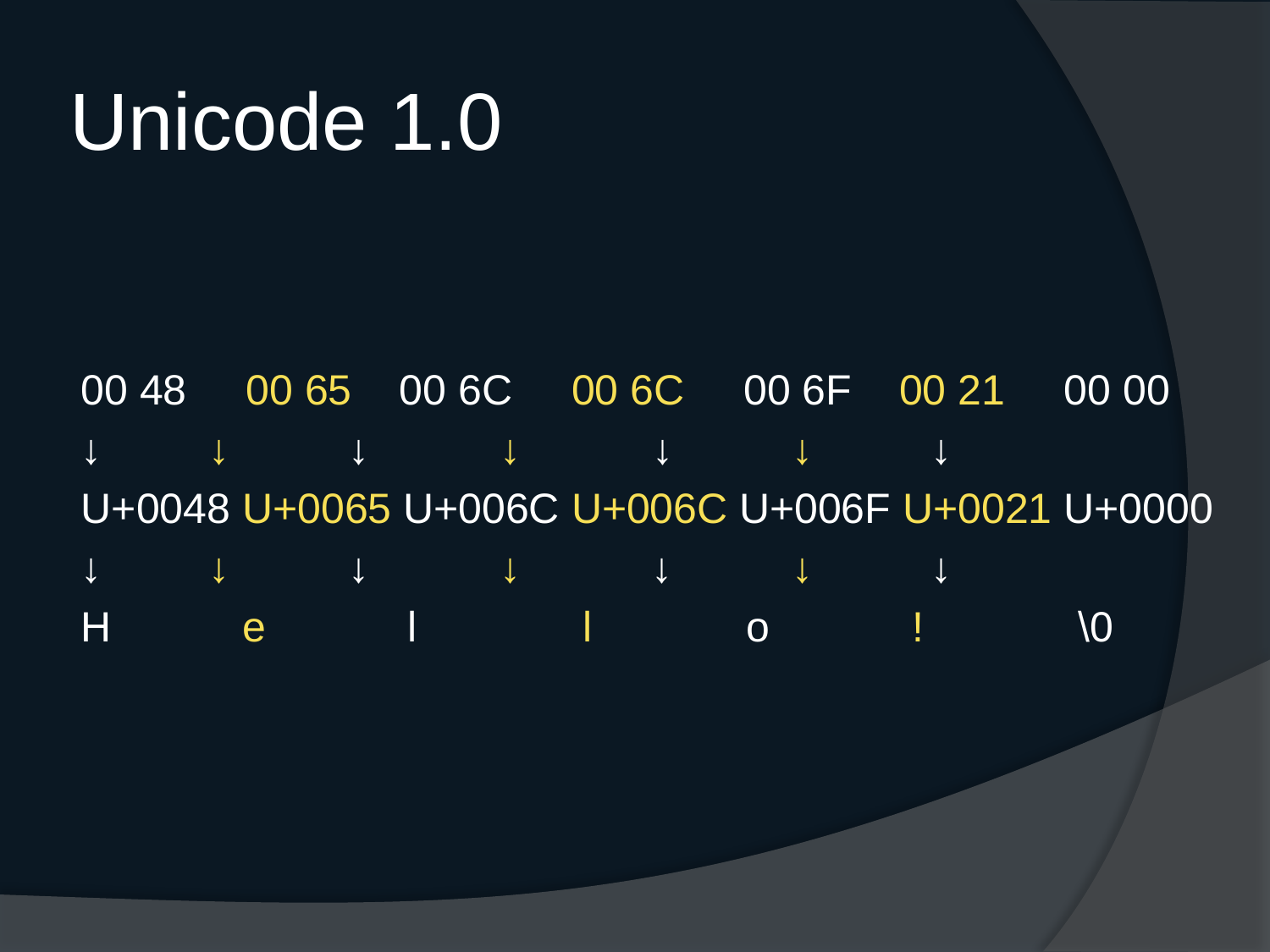

# Unicode 1.0
00 48     00 65    00 6C     00 6C     00 6F    00 21     00 00
↓         ↓          ↓           ↓           ↓          ↓          ↓
U+0048 U+0065 U+006C U+006C U+006F U+0021 U+0000
↓         ↓          ↓           ↓           ↓          ↓          ↓
H           e            l              l             o            !             \0